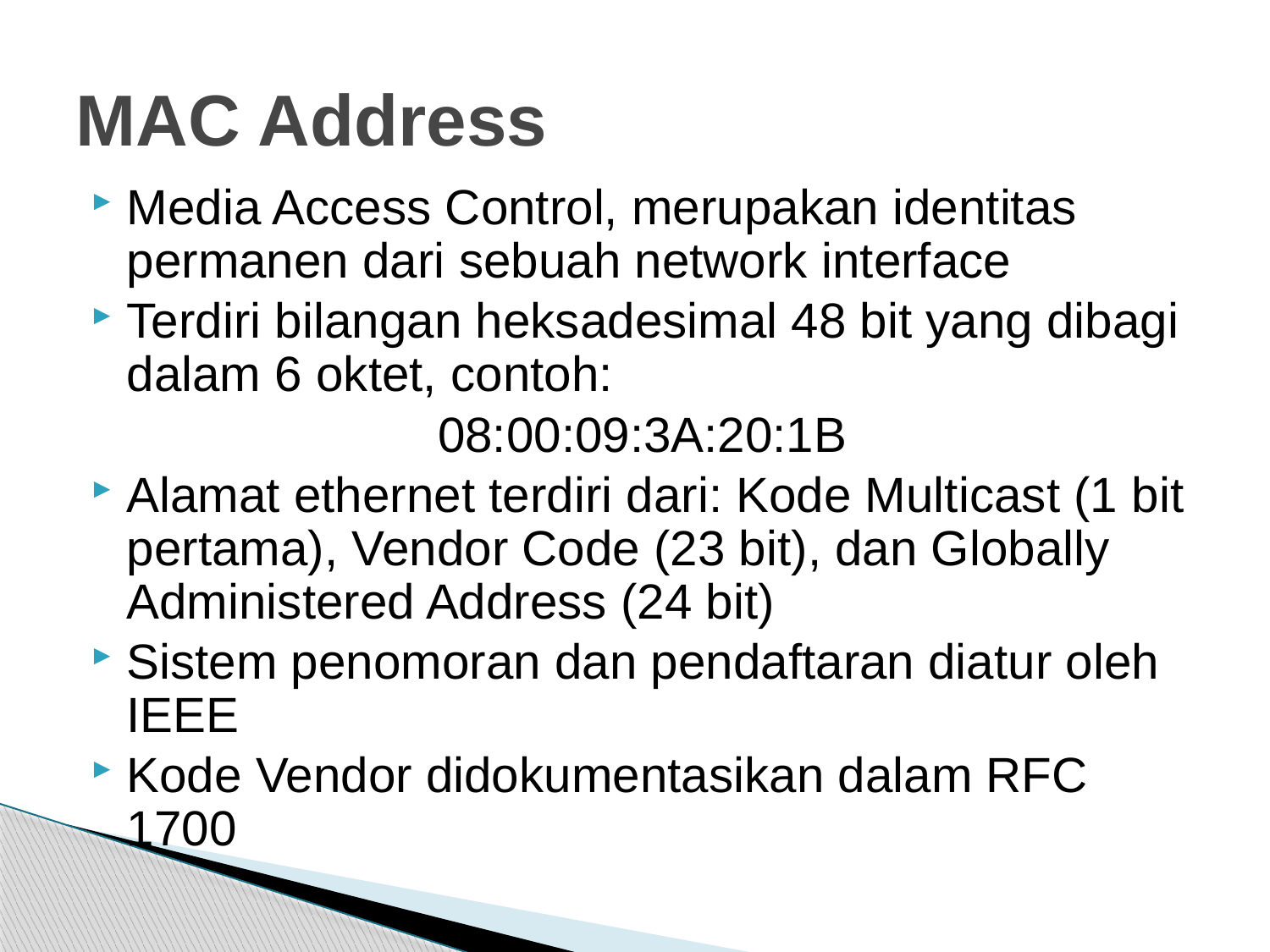

# MAC Address
Media Access Control, merupakan identitas permanen dari sebuah network interface
Terdiri bilangan heksadesimal 48 bit yang dibagi dalam 6 oktet, contoh:
08:00:09:3A:20:1B
Alamat ethernet terdiri dari: Kode Multicast (1 bit pertama), Vendor Code (23 bit), dan Globally Administered Address (24 bit)
Sistem penomoran dan pendaftaran diatur oleh IEEE
Kode Vendor didokumentasikan dalam RFC 1700